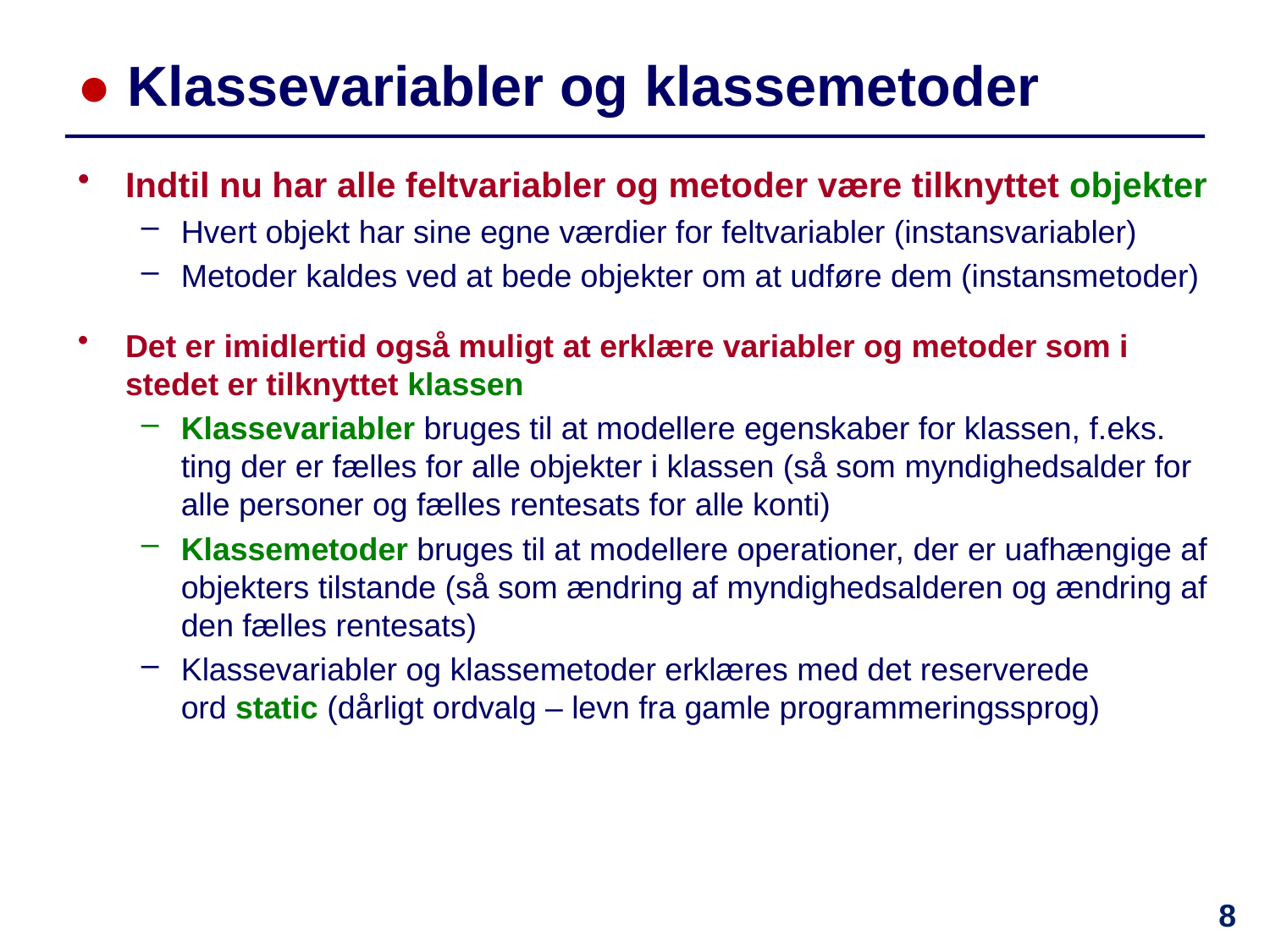

# ● Klassevariabler og klassemetoder
Indtil nu har alle feltvariabler og metoder være tilknyttet objekter
Hvert objekt har sine egne værdier for feltvariabler (instansvariabler)
Metoder kaldes ved at bede objekter om at udføre dem (instansmetoder)
Det er imidlertid også muligt at erklære variabler og metoder som i stedet er tilknyttet klassen
Klassevariabler bruges til at modellere egenskaber for klassen, f.eks. ting der er fælles for alle objekter i klassen (så som myndighedsalder for alle personer og fælles rentesats for alle konti)
Klassemetoder bruges til at modellere operationer, der er uafhængige af objekters tilstande (så som ændring af myndighedsalderen og ændring af den fælles rentesats)
Klassevariabler og klassemetoder erklæres med det reserverede
ord static (dårligt ordvalg – levn fra gamle programmeringssprog)

8